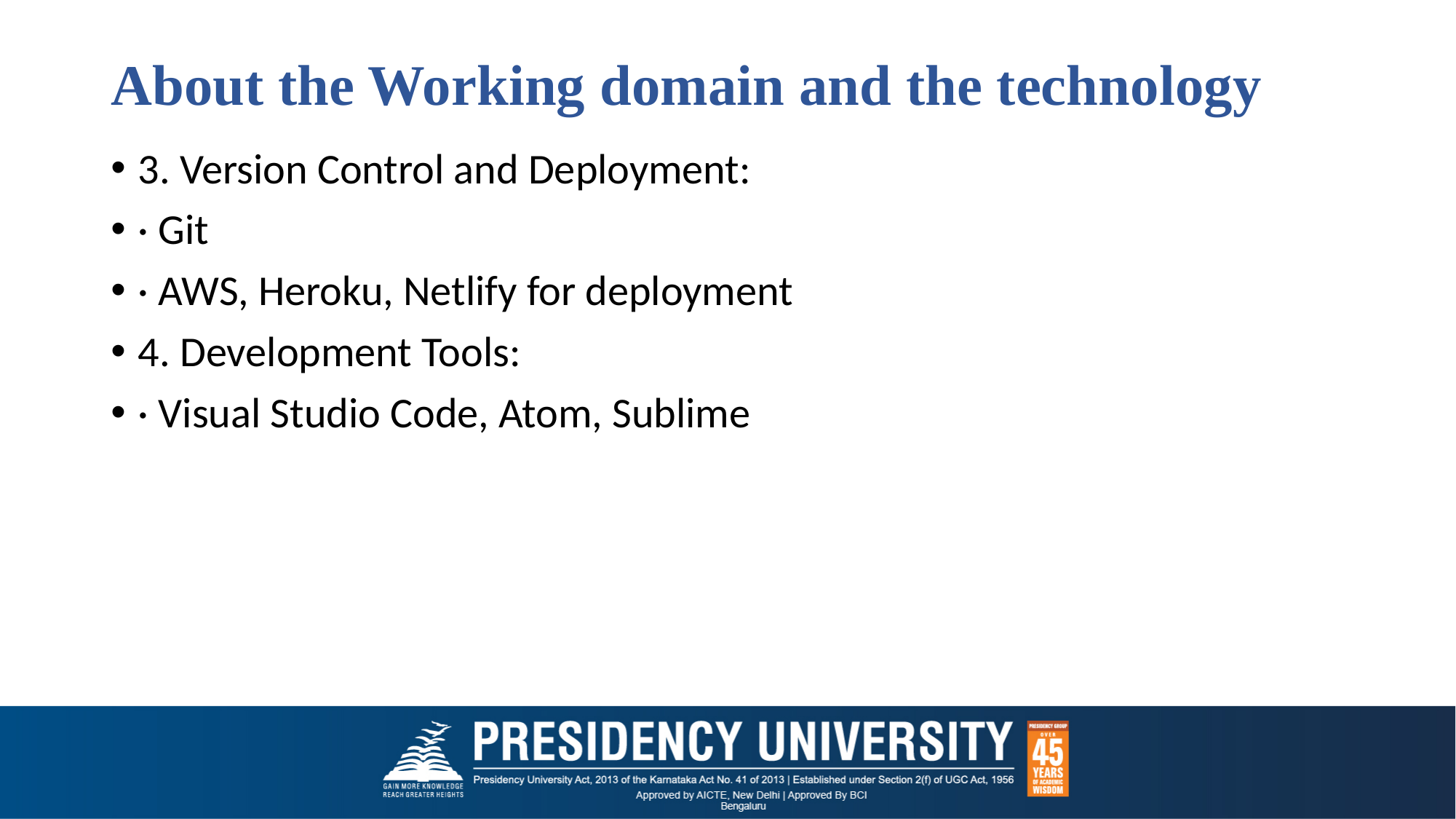

# About the Working domain and the technology
3. Version Control and Deployment:
· Git
· AWS, Heroku, Netlify for deployment
4. Development Tools:
· Visual Studio Code, Atom, Sublime